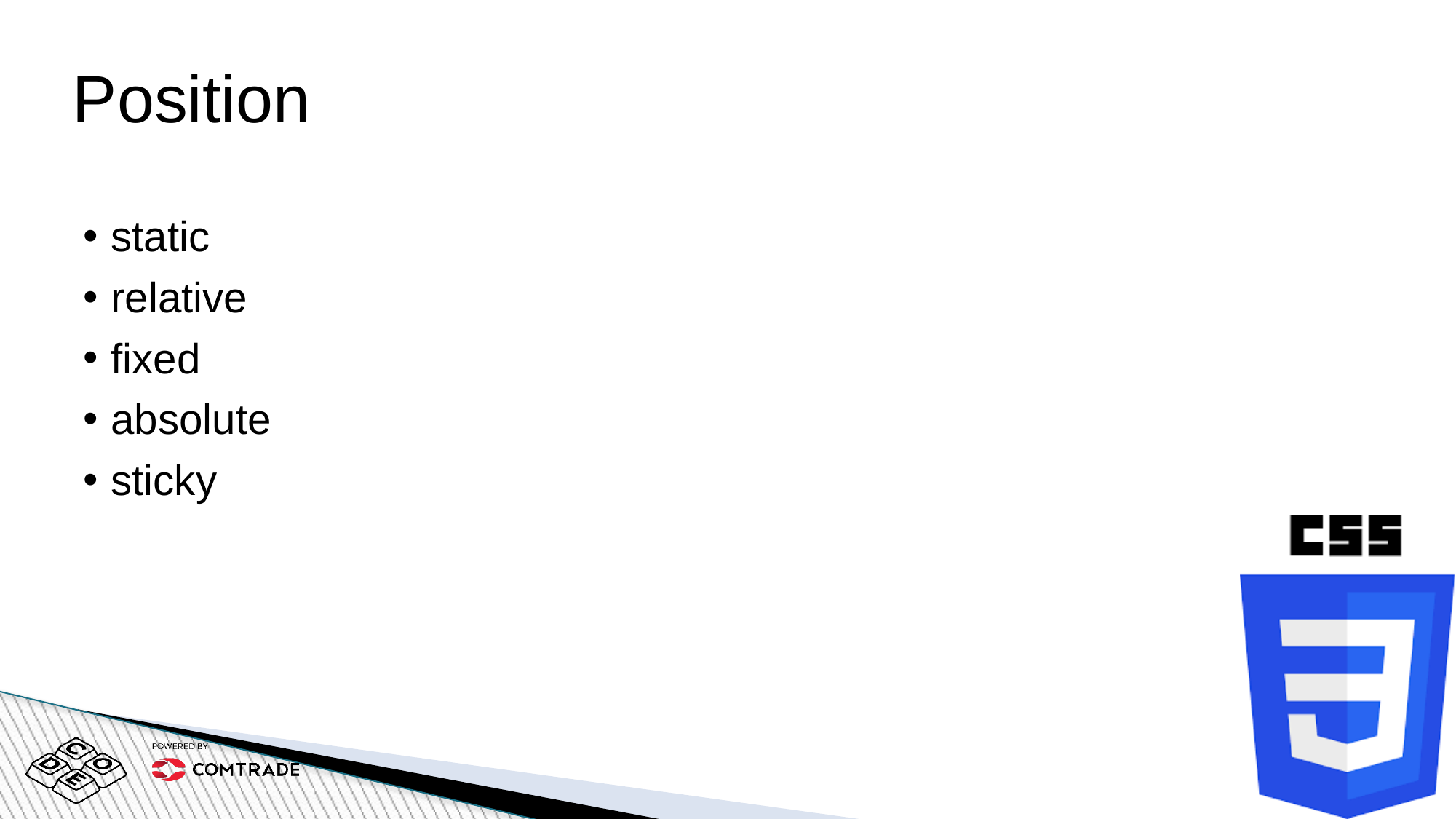

# Position
static
relative
fixed
absolute
sticky